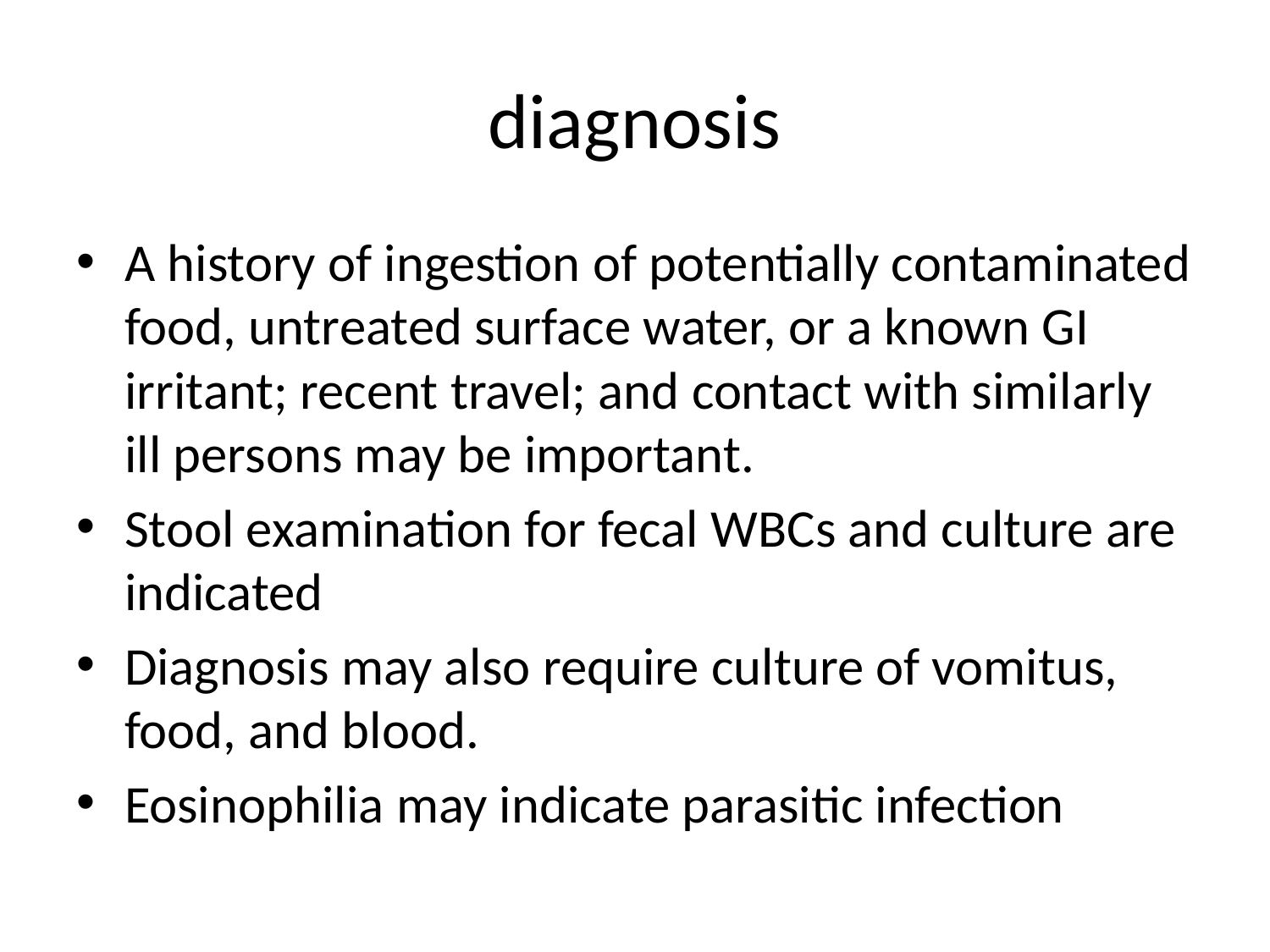

# diagnosis
A history of ingestion of potentially contaminated food, untreated surface water, or a known GI irritant; recent travel; and contact with similarly ill persons may be important.
Stool examination for fecal WBCs and culture are indicated
Diagnosis may also require culture of vomitus, food, and blood.
Eosinophilia may indicate parasitic infection